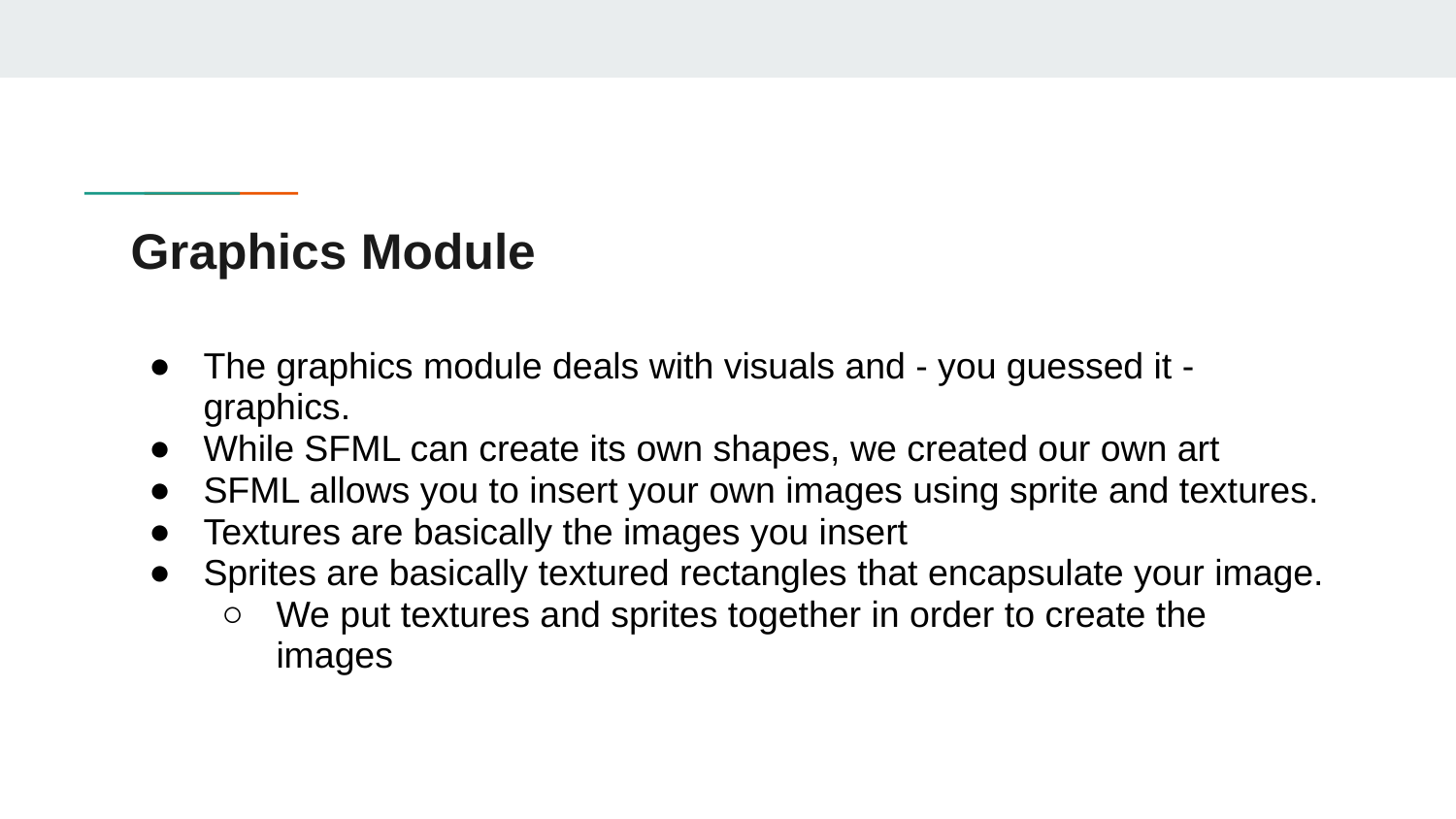

# Graphics Module
The graphics module deals with visuals and - you guessed it - graphics.
While SFML can create its own shapes, we created our own art
SFML allows you to insert your own images using sprite and textures.
Textures are basically the images you insert
Sprites are basically textured rectangles that encapsulate your image.
We put textures and sprites together in order to create the images